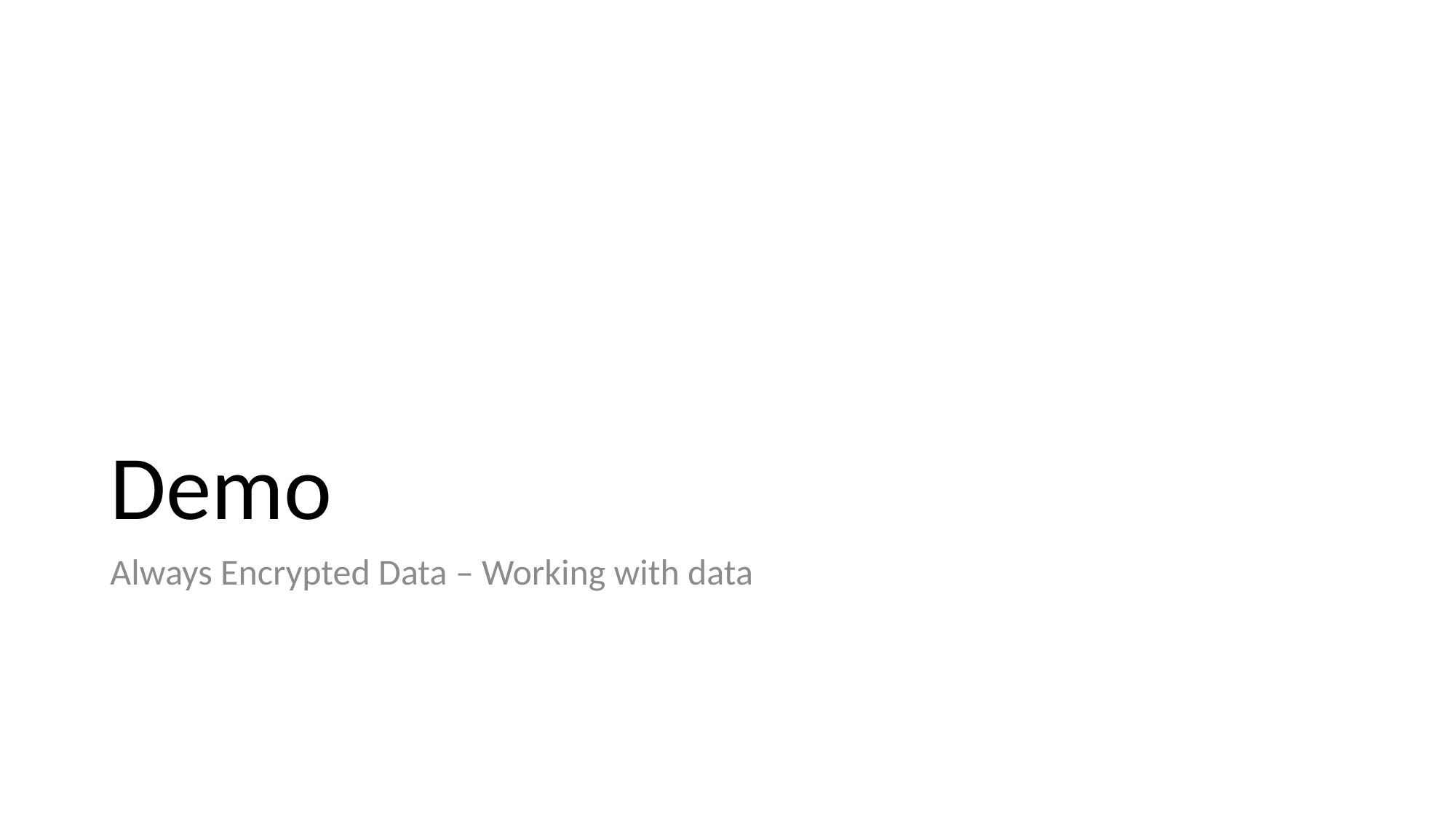

# Demo
Always Encrypted Data – Working with data